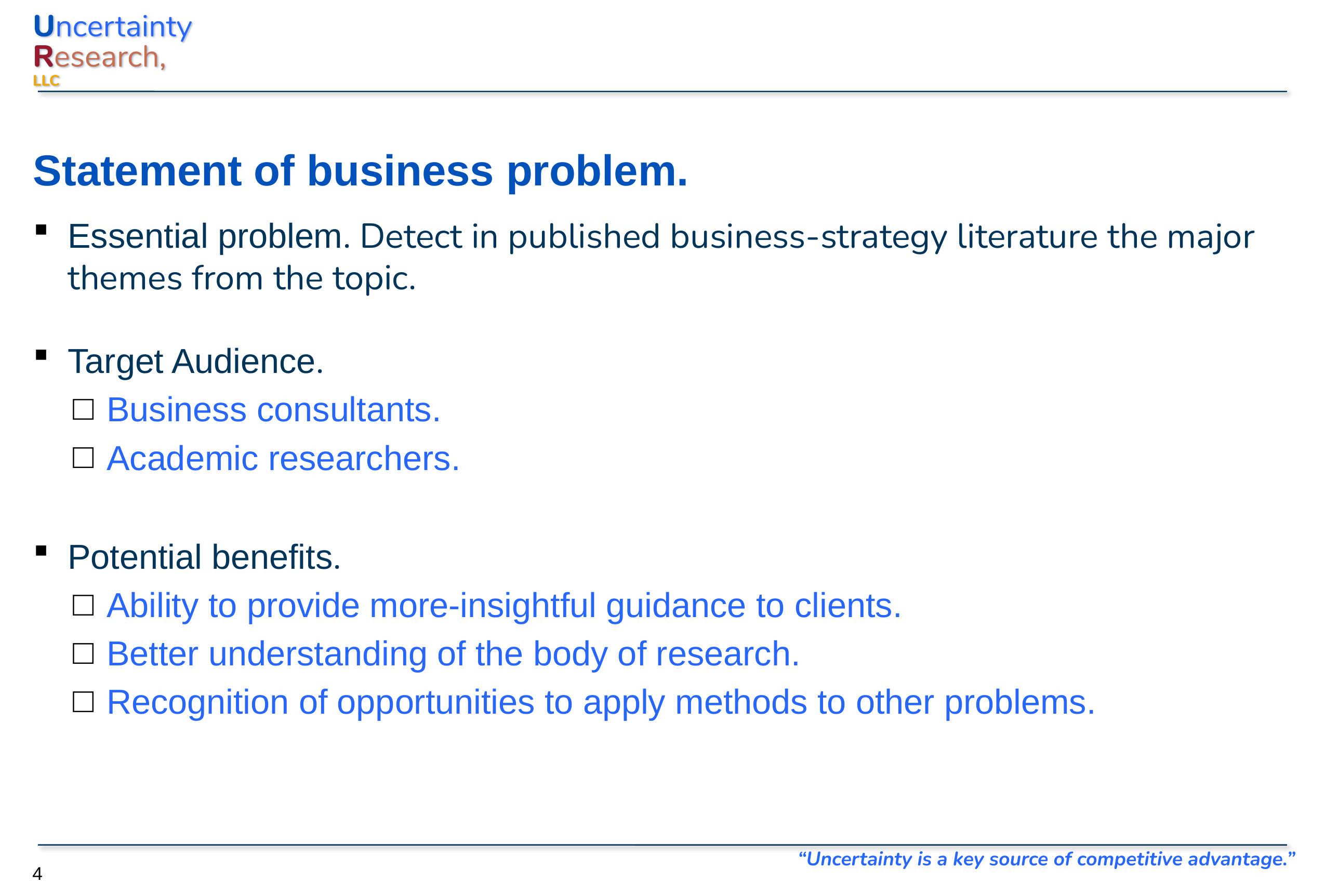

# Statement of business problem.
Essential problem. Detect in published business-strategy literature the major themes from the topic.

Target Audience.
Business consultants.
Academic researchers.

Potential benefits.
Ability to provide more-insightful guidance to clients.
Better understanding of the body of research.
Recognition of opportunities to apply methods to other problems.